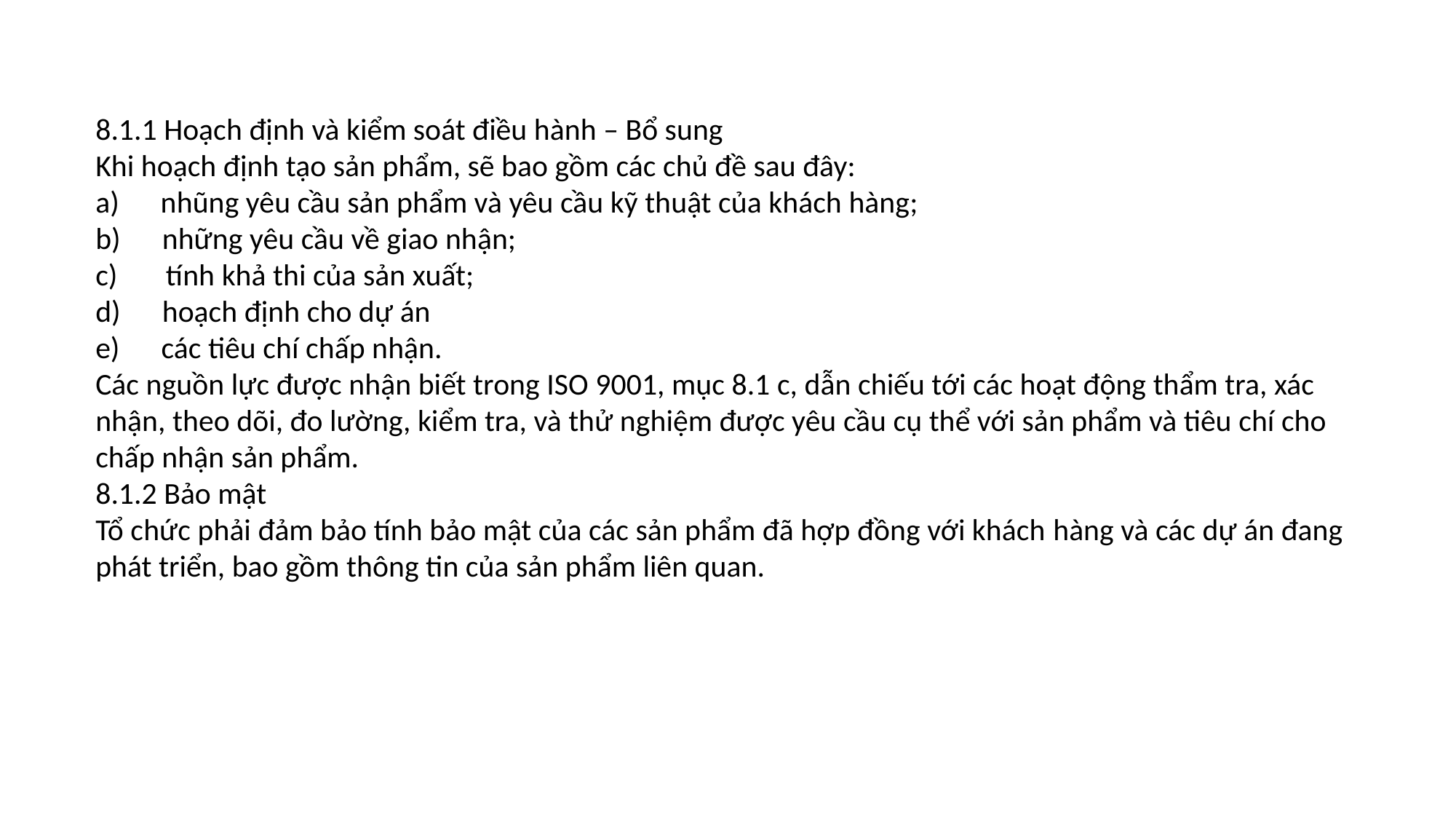

8.1.1 Hoạch định và kiểm soát điều hành – Bổ sung
Khi hoạch định tạo sản phẩm, sẽ bao gồm các chủ đề sau đây:
a)      nhũng yêu cầu sản phẩm và yêu cầu kỹ thuật của khách hàng;
b)      những yêu cầu về giao nhận;
c)       tính khả thi của sản xuất;
d)      hoạch định cho dự án
e)      các tiêu chí chấp nhận.
Các nguồn lực được nhận biết trong ISO 9001, mục 8.1 c, dẫn chiếu tới các hoạt động thẩm tra, xác nhận, theo dõi, đo lường, kiểm tra, và thử nghiệm được yêu cầu cụ thể với sản phẩm và tiêu chí cho chấp nhận sản phẩm.
8.1.2 Bảo mật
Tổ chức phải đảm bảo tính bảo mật của các sản phẩm đã hợp đồng với khách hàng và các dự án đang phát triển, bao gồm thông tin của sản phẩm liên quan.